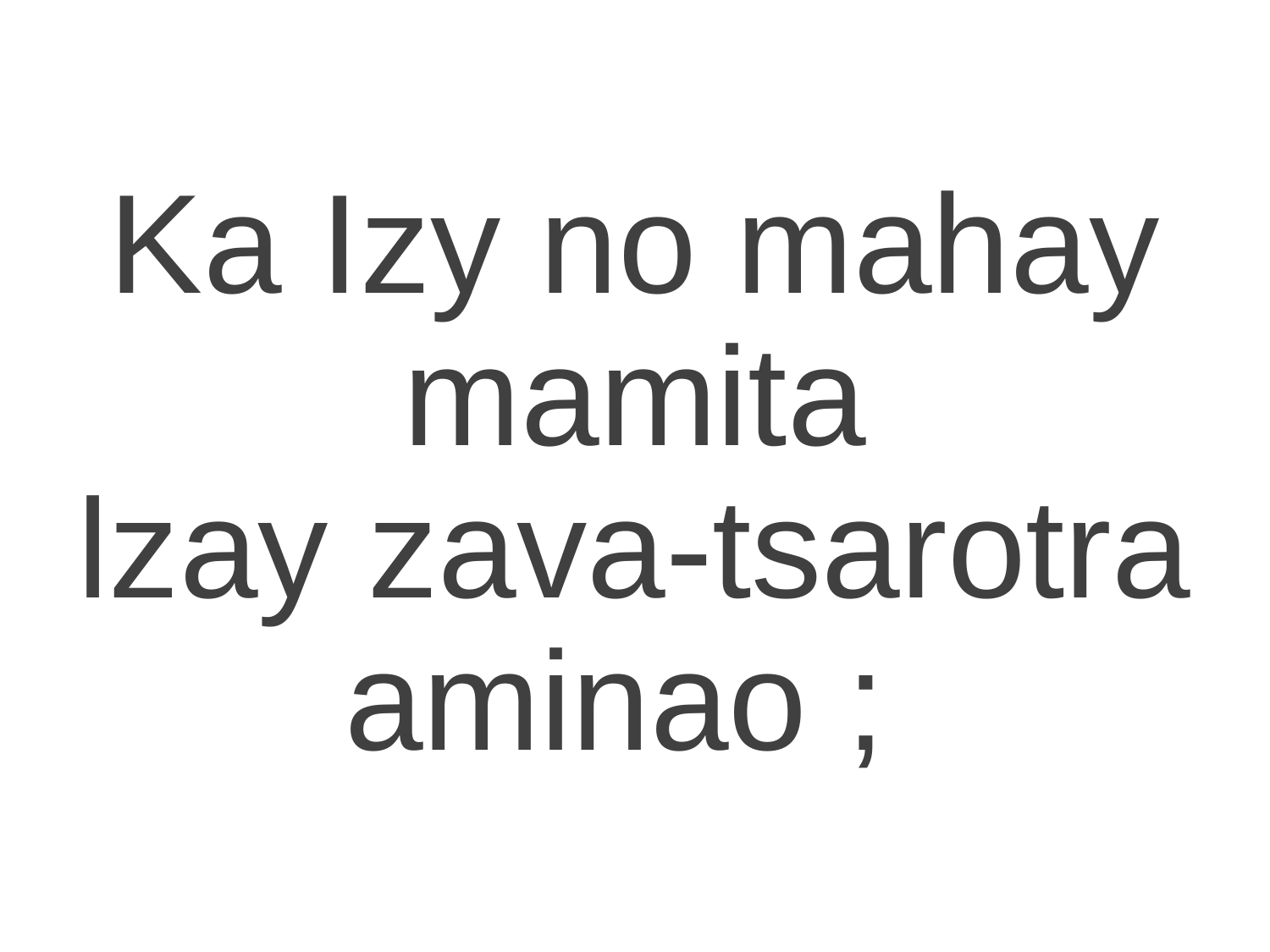

Ka Izy no mahay mamita
lzay zava-tsarotra aminao ;